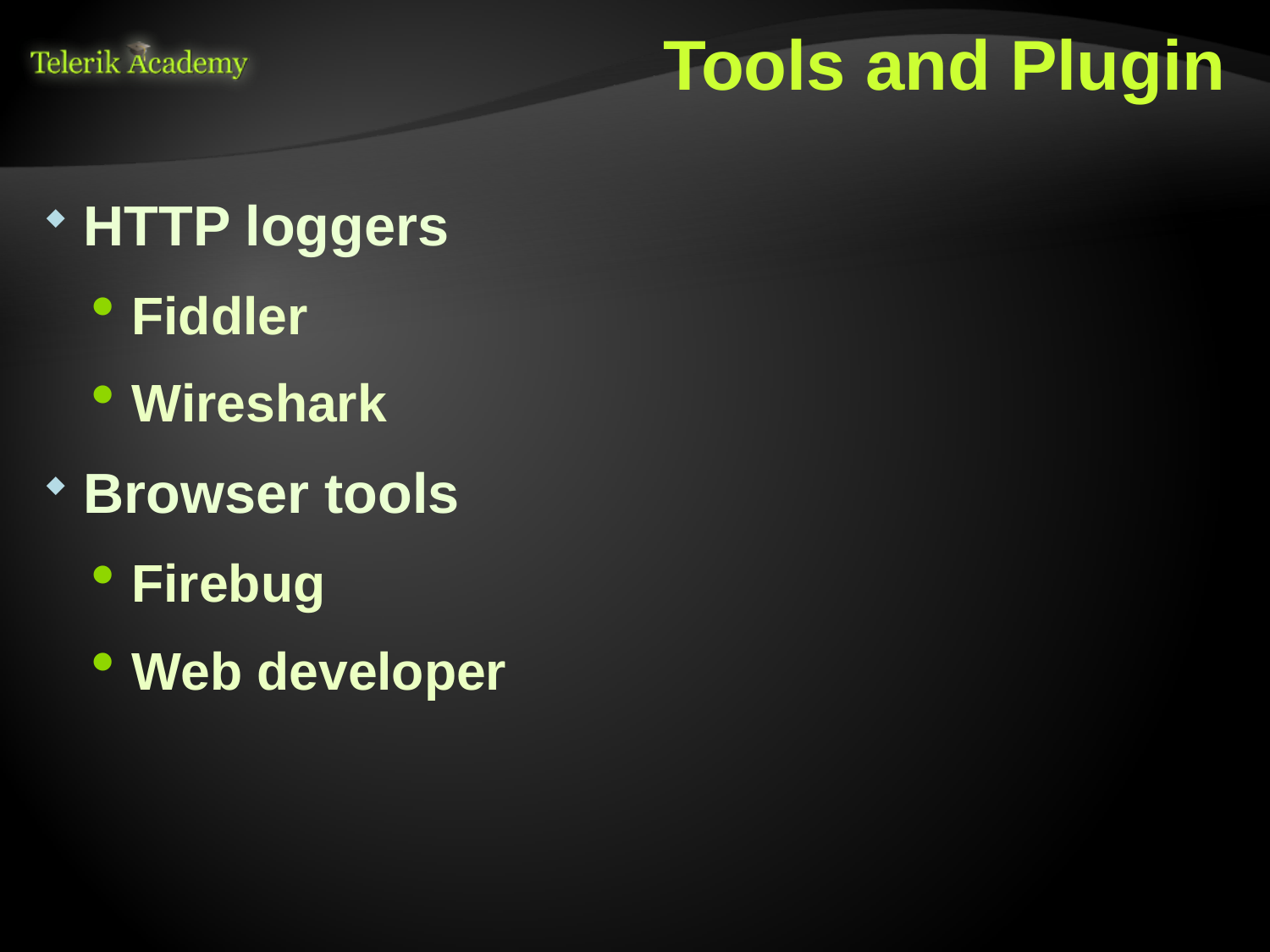

# Tools and Plugin
HTTP loggers
Fiddler
Wireshark
Browser tools
Firebug
Web developer